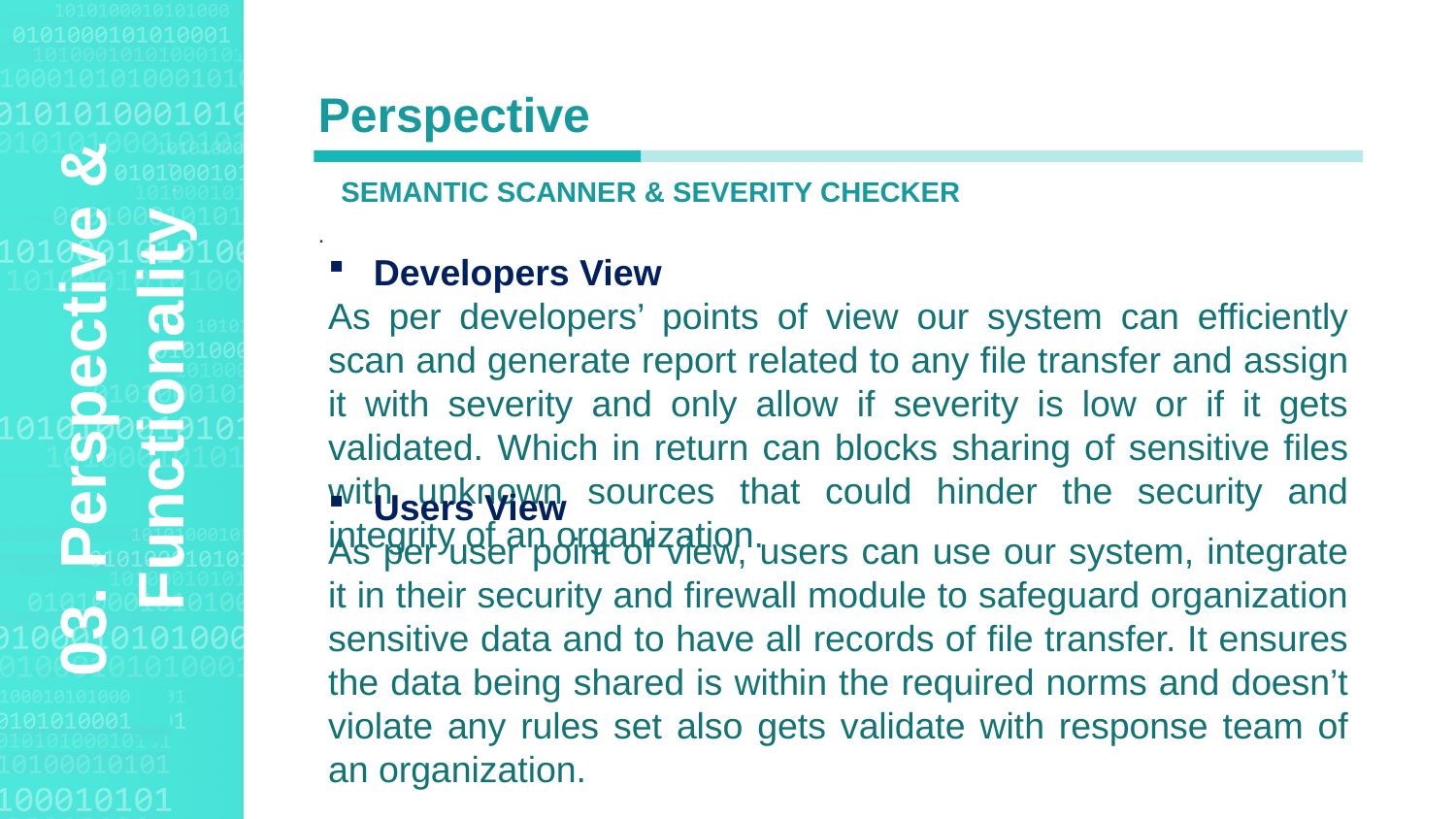

Agenda Style
Perspective
           SEMANTIC SCANNER & SEVERITY CHECKER
.

Developers View
As per developers’ points of view our system can efficiently scan and generate report related to any file transfer and assign it with severity and only allow if severity is low or if it gets validated. Which in return can blocks sharing of sensitive files with unknown sources that could hinder the security and integrity of an organization.
03. Perspective & Functionality
Users View
As per user point of view, users can use our system, integrate it in their security and firewall module to safeguard organization sensitive data and to have all records of file transfer. It ensures the data being shared is within the required norms and doesn’t violate any rules set also gets validate with response team of an organization.